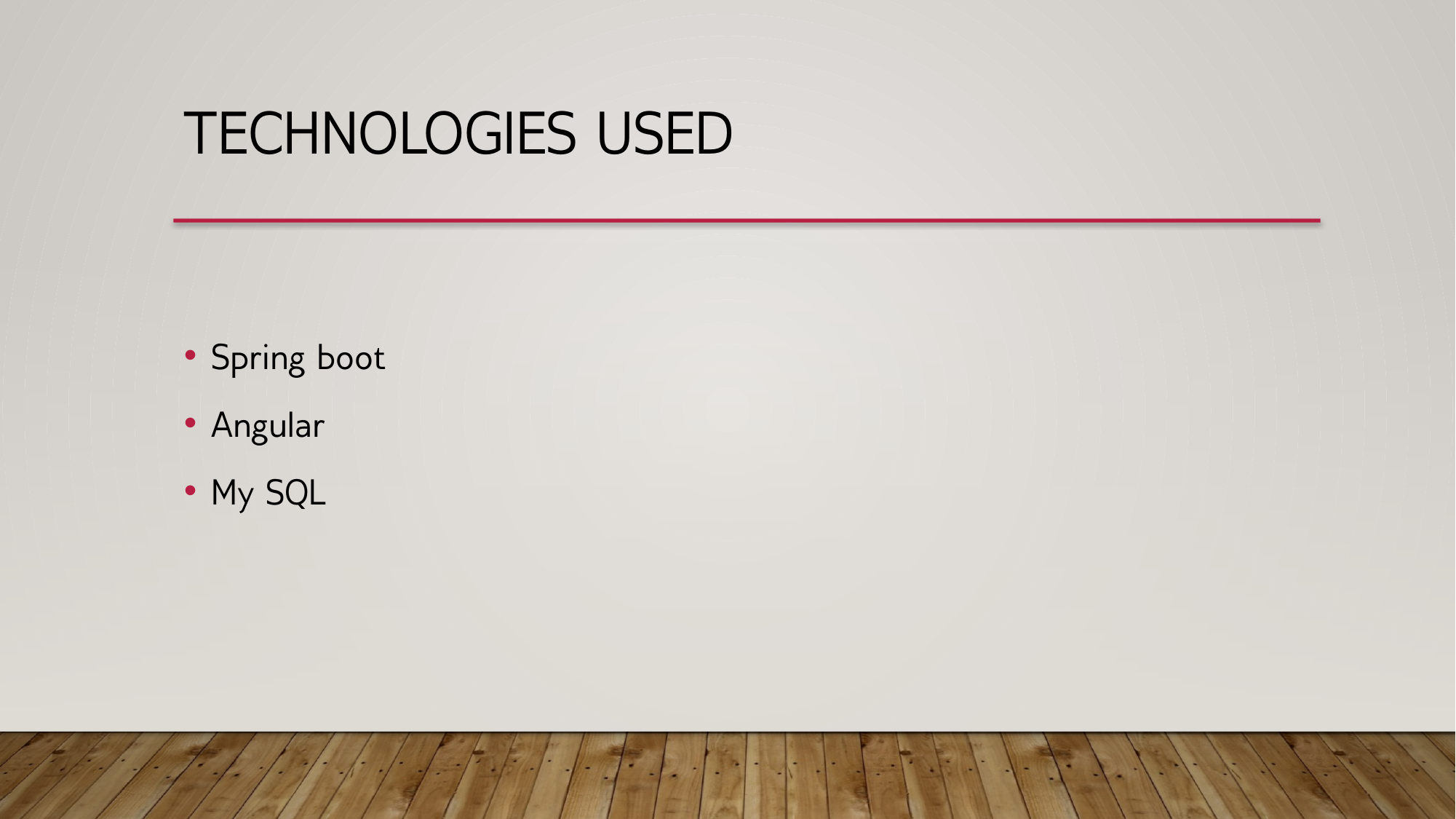

Technologies used
Spring boot
Angular
My SQL